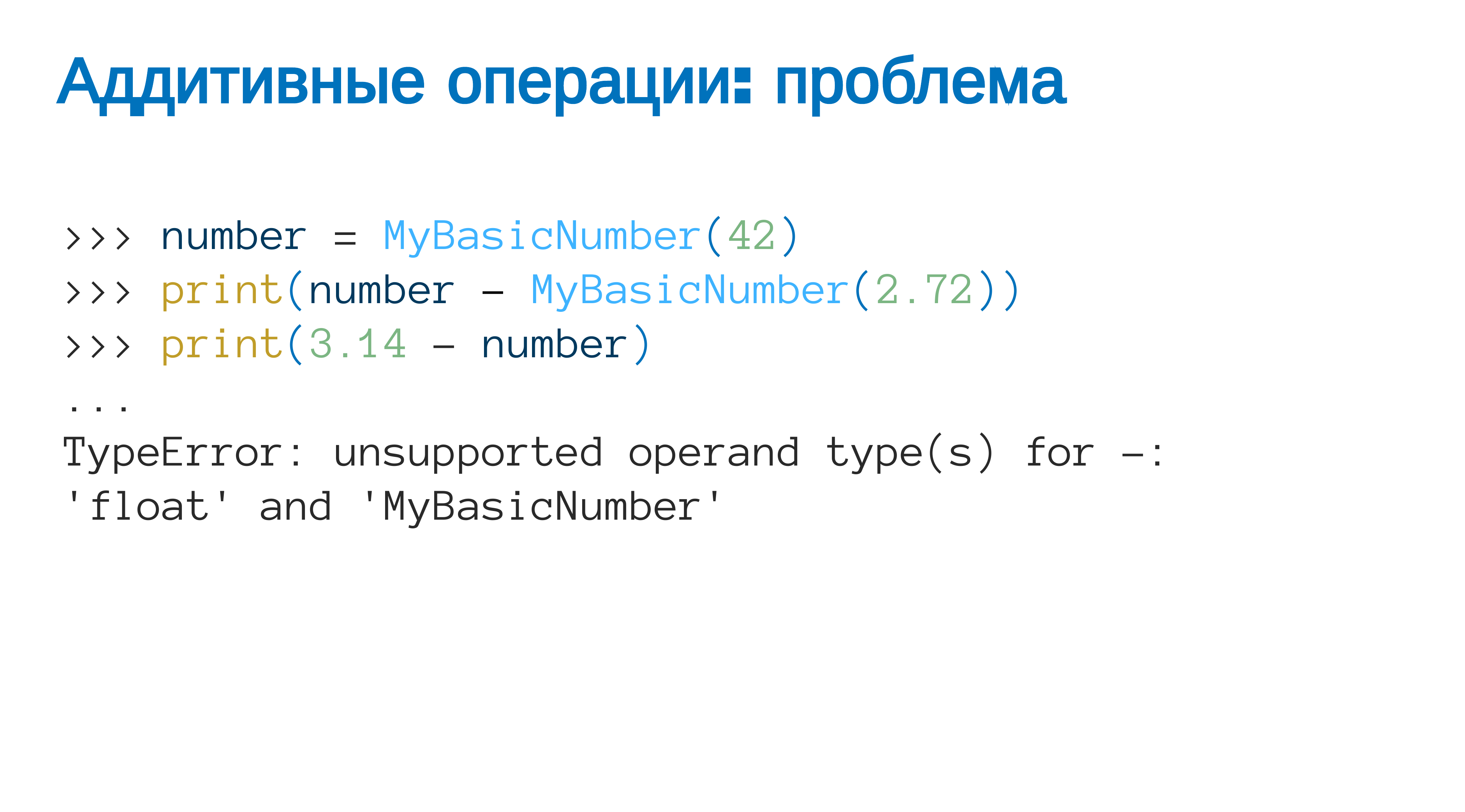

# Аддитивные операции: проблема
>>> number = MyBasicNumber(42)
>>> print(number - MyBasicNumber(2.72))
>>> print(3.14 - number)
...
TypeError: unsupported operand type(s) for -: 'float' and 'MyBasicNumber'
29